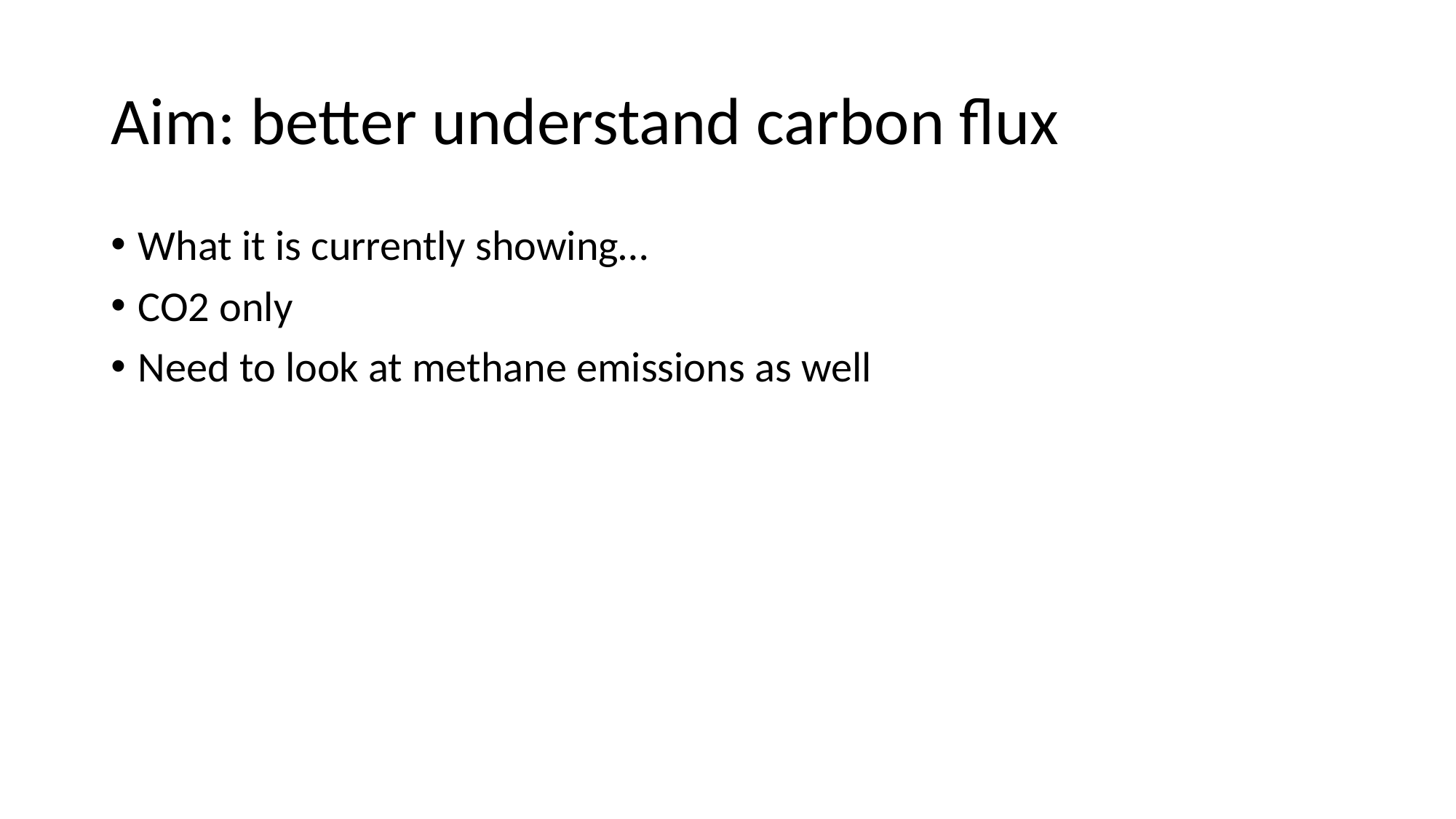

# Aim: better understand carbon flux
What it is currently showing…
CO2 only
Need to look at methane emissions as well